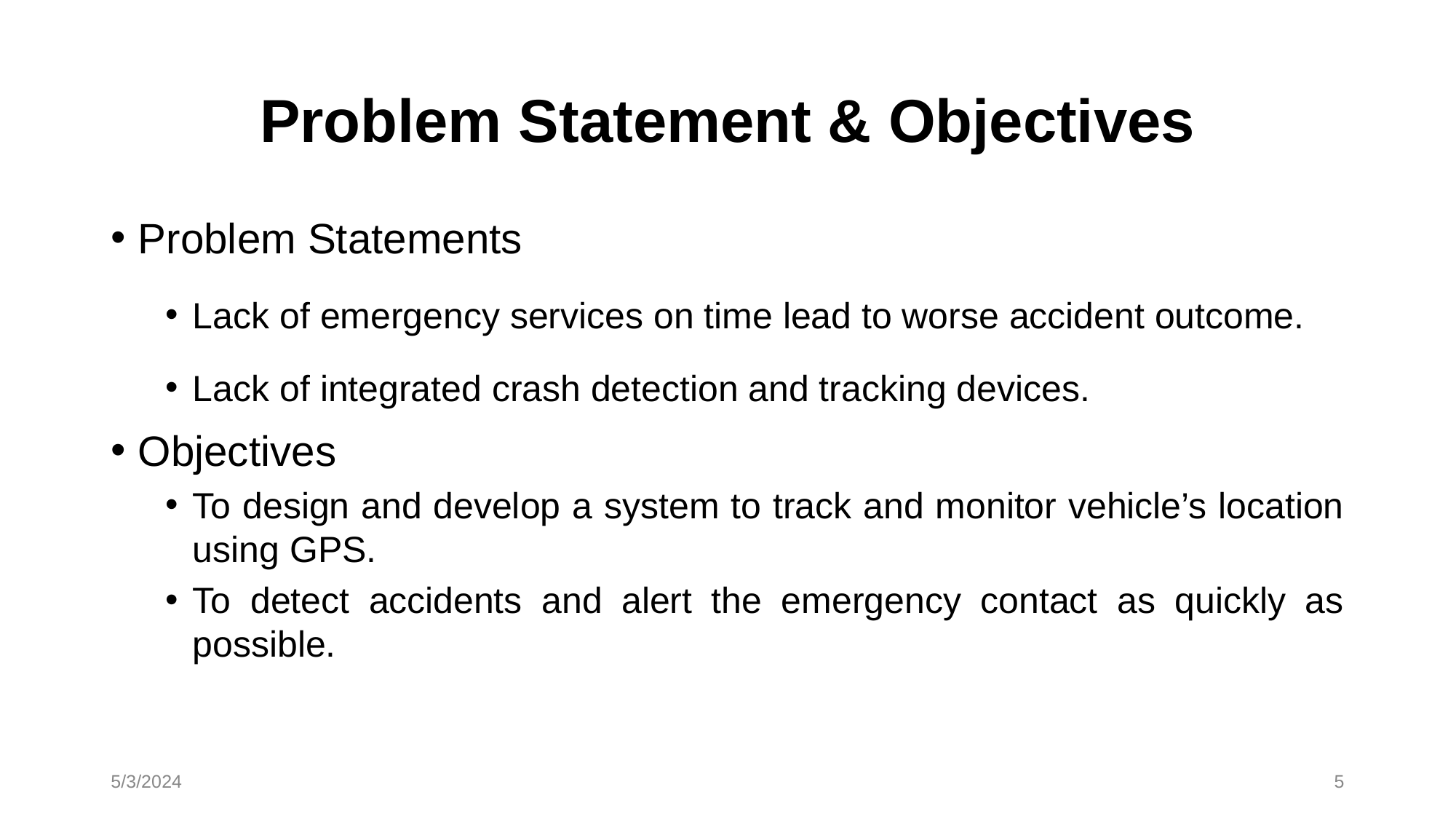

# Problem Statement & Objectives
Problem Statements
Lack of emergency services on time lead to worse accident outcome.
Lack of integrated crash detection and tracking devices.
Objectives
To design and develop a system to track and monitor vehicle’s location using GPS.
To detect accidents and alert the emergency contact as quickly as possible.

5/3/2024
5